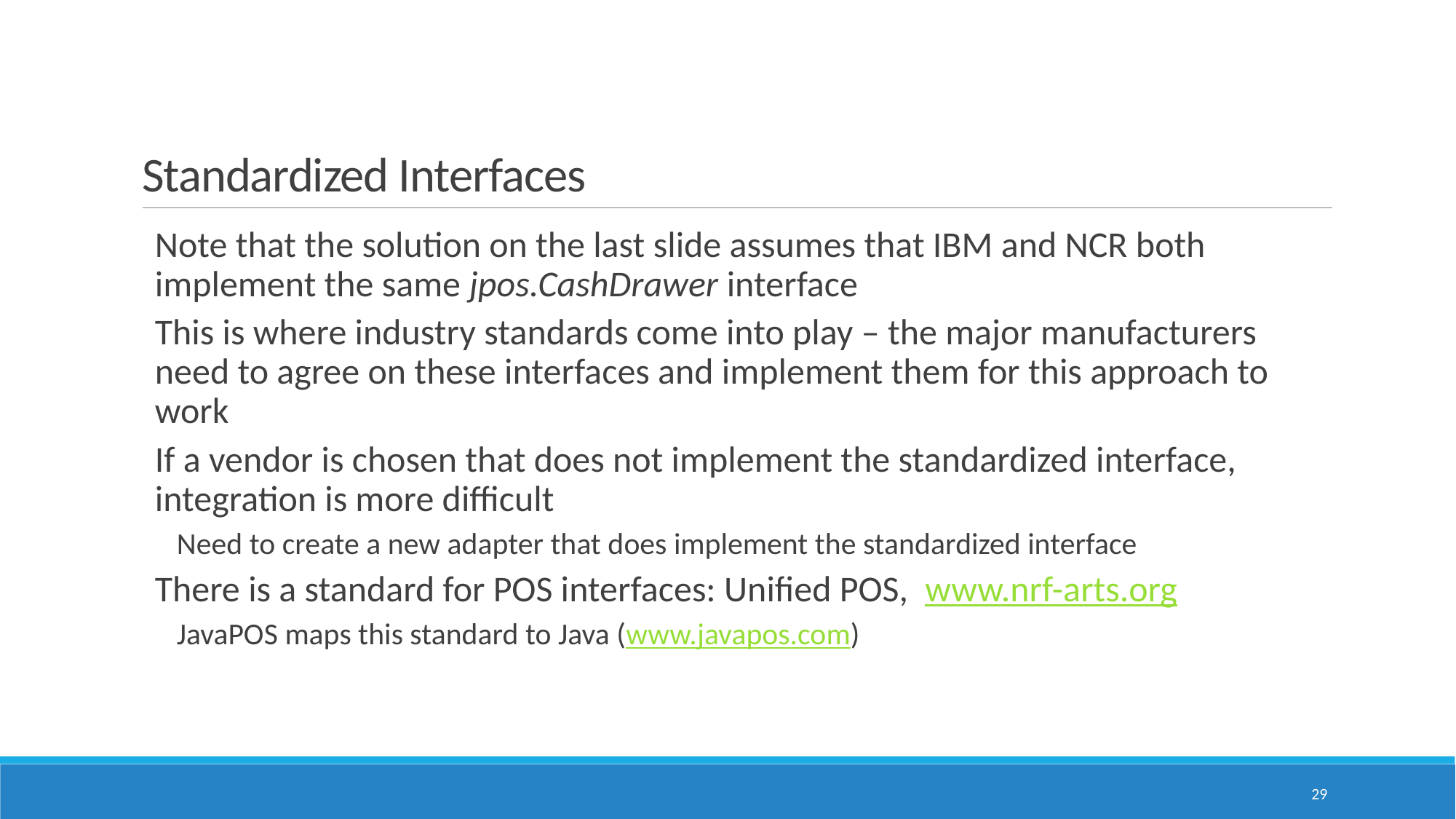

# Standardized Interfaces
Note that the solution on the last slide assumes that IBM and NCR both implement the same jpos.CashDrawer interface
This is where industry standards come into play – the major manufacturers need to agree on these interfaces and implement them for this approach to work
If a vendor is chosen that does not implement the standardized interface, integration is more difficult
Need to create a new adapter that does implement the standardized interface
There is a standard for POS interfaces: Unified POS,  www.nrf-arts.org
JavaPOS maps this standard to Java (www.javapos.com)
29